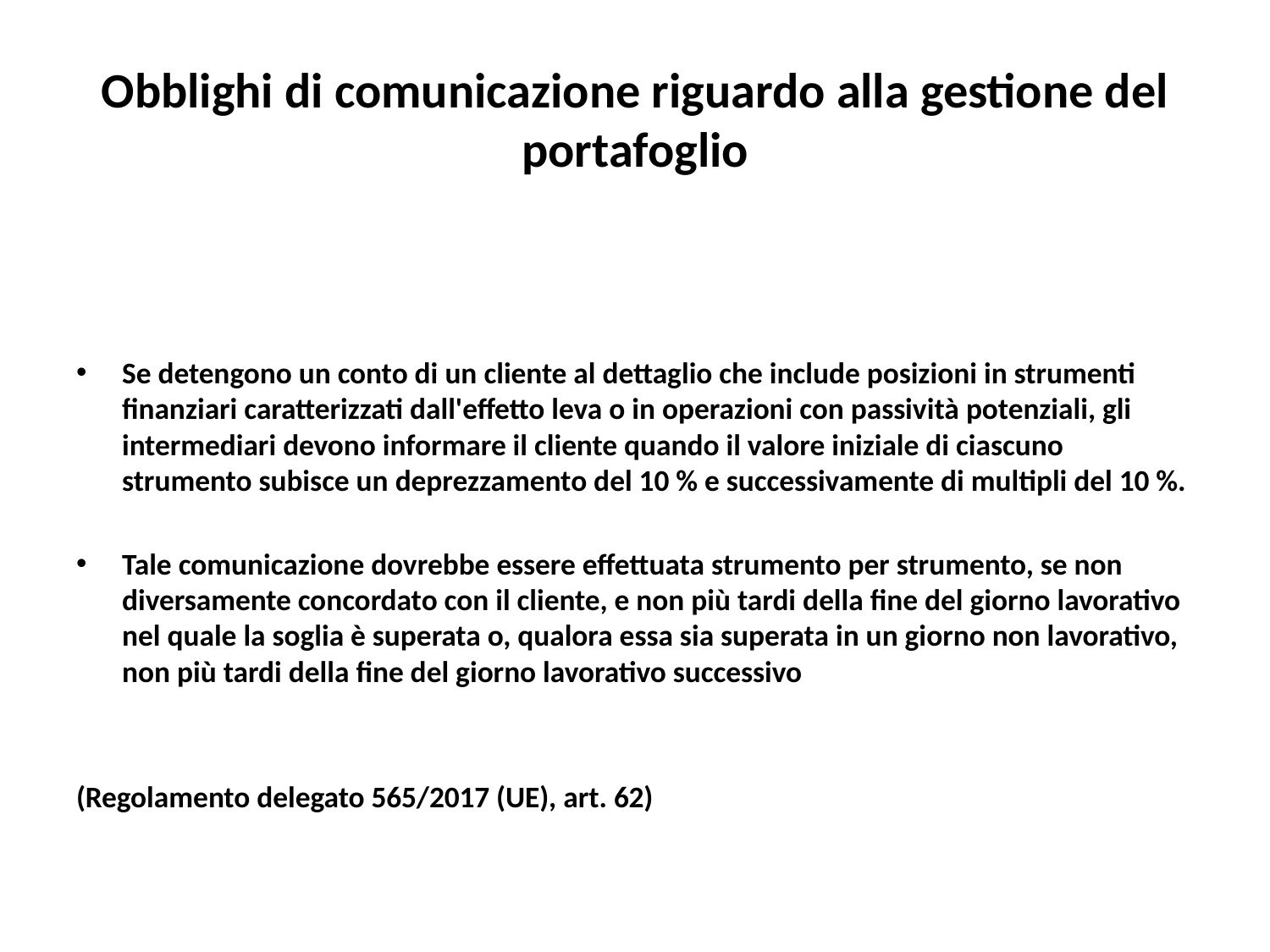

# Obblighi di comunicazione riguardo alla gestione del portafoglio

Se detengono un conto di un cliente al dettaglio che include posizioni in strumenti finanziari caratterizzati dall'effetto leva o in operazioni con passività potenziali, gli intermediari devono informare il cliente quando il valore iniziale di ciascuno strumento subisce un deprezzamento del 10 % e successivamente di multipli del 10 %.

Tale comunicazione dovrebbe essere effettuata strumento per strumento, se non diversamente concordato con il cliente, e non più tardi della fine del giorno lavorativo nel quale la soglia è superata o, qualora essa sia superata in un giorno non lavorativo, non più tardi della fine del giorno lavorativo successivo

(Regolamento delegato 565/2017 (UE), art. 62)